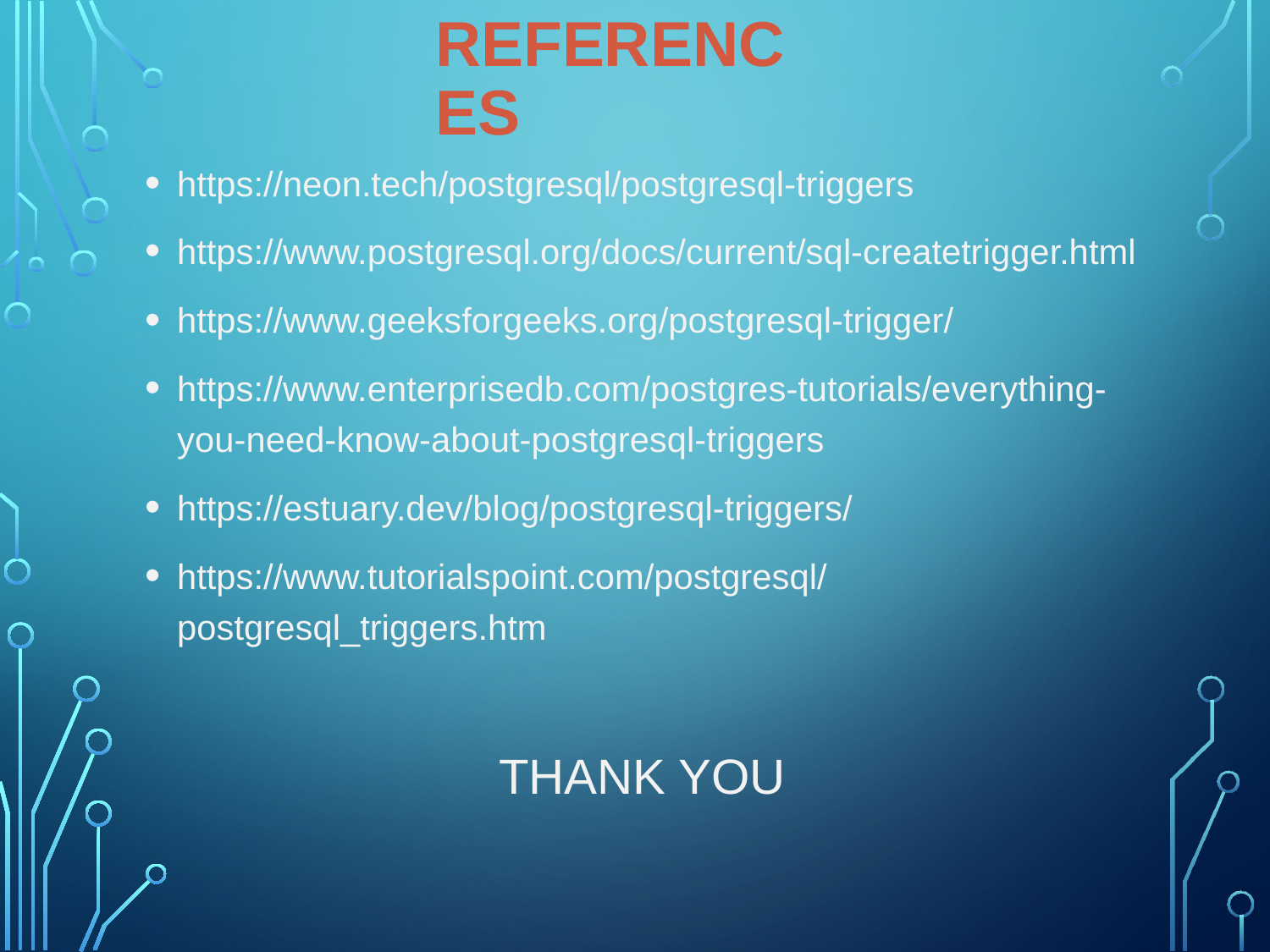

# References
https://neon.tech/postgresql/postgresql-triggers
https://www.postgresql.org/docs/current/sql-createtrigger.html
https://www.geeksforgeeks.org/postgresql-trigger/
https://www.enterprisedb.com/postgres-tutorials/everything-you-need-know-about-postgresql-triggers
https://estuary.dev/blog/postgresql-triggers/
https://www.tutorialspoint.com/postgresql/postgresql_triggers.htm

          THANK YOU